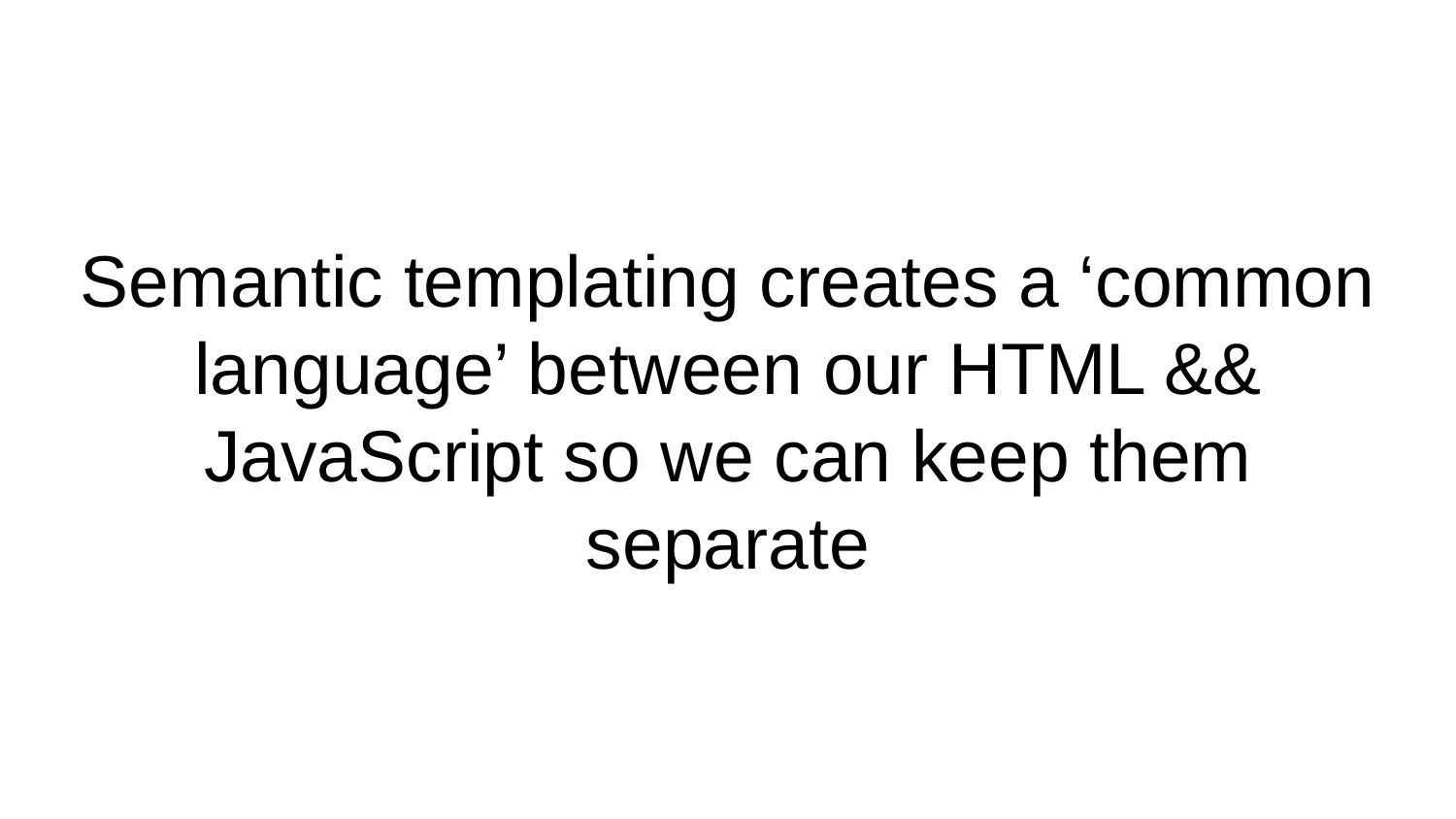

# Semantic templating creates a ‘common language’ between our HTML && JavaScript so we can keep them separate